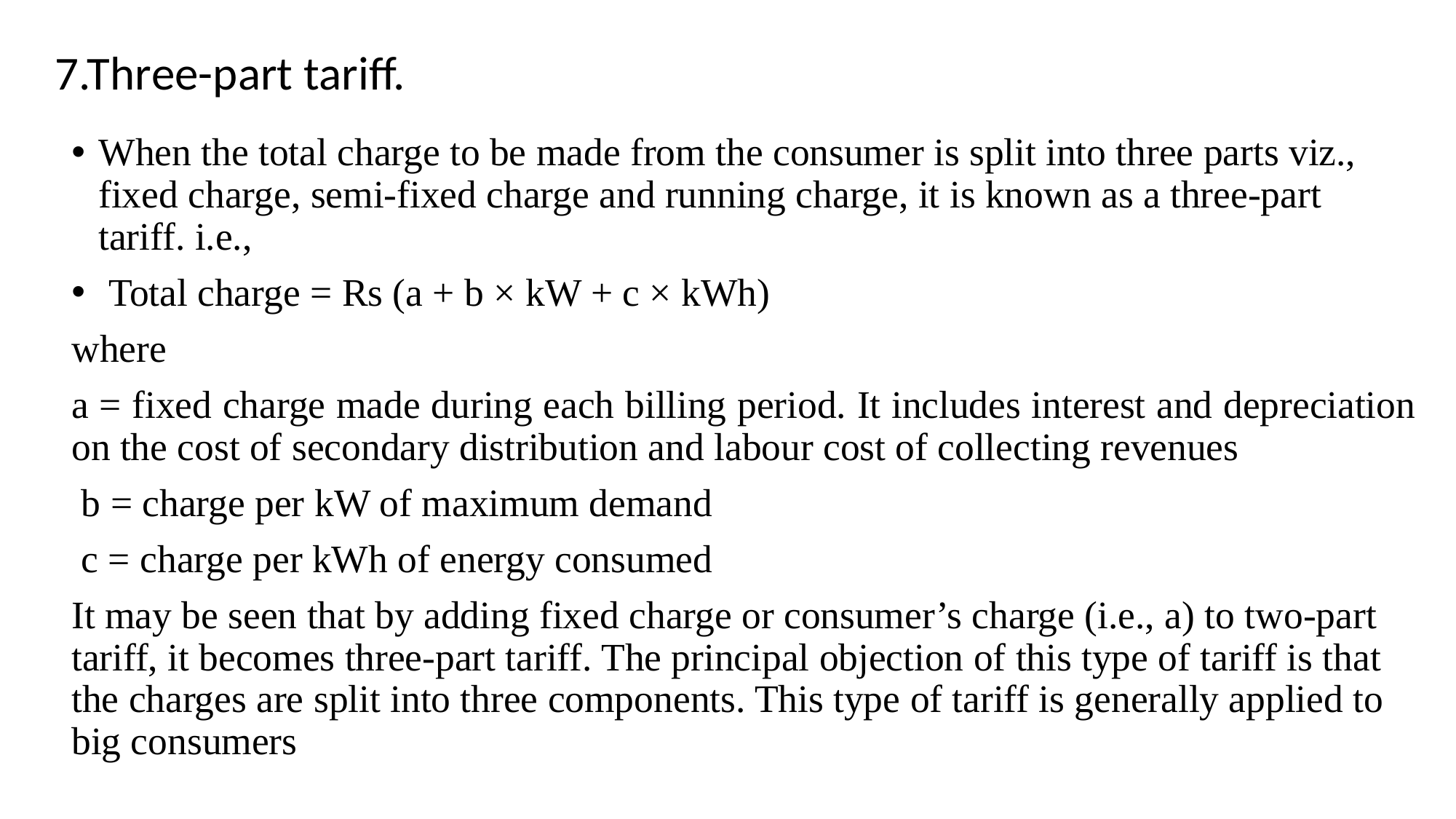

# 7.Three-part tariff.
When the total charge to be made from the consumer is split into three parts viz., fixed charge, semi-fixed charge and running charge, it is known as a three-part tariff. i.e.,
 Total charge = Rs (a + b × kW + c × kWh)
where
a = fixed charge made during each billing period. It includes interest and depreciation on the cost of secondary distribution and labour cost of collecting revenues
 b = charge per kW of maximum demand
 c = charge per kWh of energy consumed
It may be seen that by adding fixed charge or consumer’s charge (i.e., a) to two-part tariff, it becomes three-part tariff. The principal objection of this type of tariff is that the charges are split into three components. This type of tariff is generally applied to big consumers